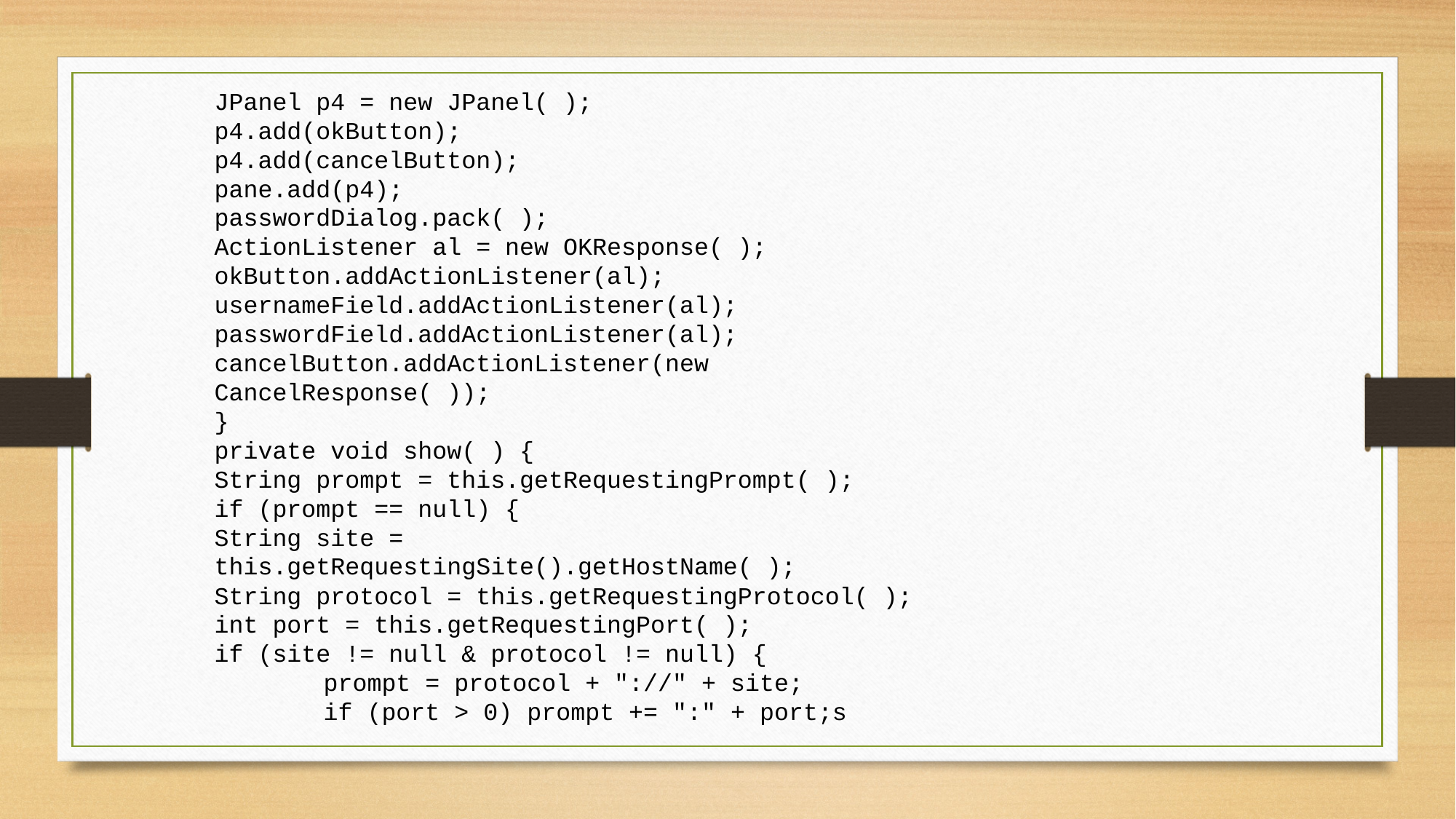

JPanel p4 = new JPanel( );
p4.add(okButton);
p4.add(cancelButton);
pane.add(p4);
passwordDialog.pack( );
ActionListener al = new OKResponse( );
okButton.addActionListener(al);
usernameField.addActionListener(al);
passwordField.addActionListener(al);
cancelButton.addActionListener(new CancelResponse( ));
}
private void show( ) {
String prompt = this.getRequestingPrompt( );
if (prompt == null) {
String site = this.getRequestingSite().getHostName( );
String protocol = this.getRequestingProtocol( );
int port = this.getRequestingPort( );
if (site != null & protocol != null) {
	prompt = protocol + "://" + site;
	if (port > 0) prompt += ":" + port;s